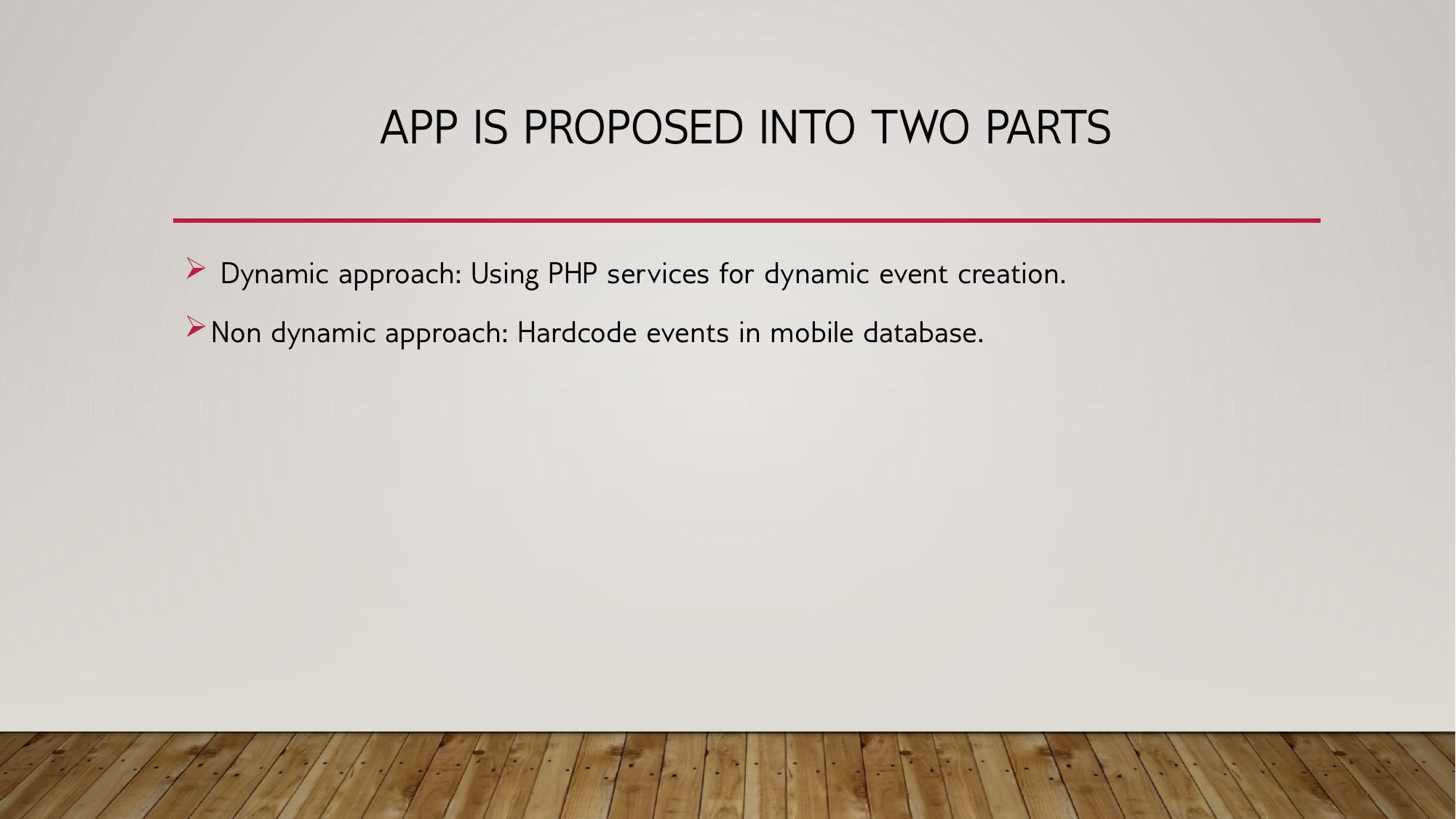

# App is proposed into two parts
 Dynamic approach: Using PHP services for dynamic event creation.
Non dynamic approach: Hardcode events in mobile database.